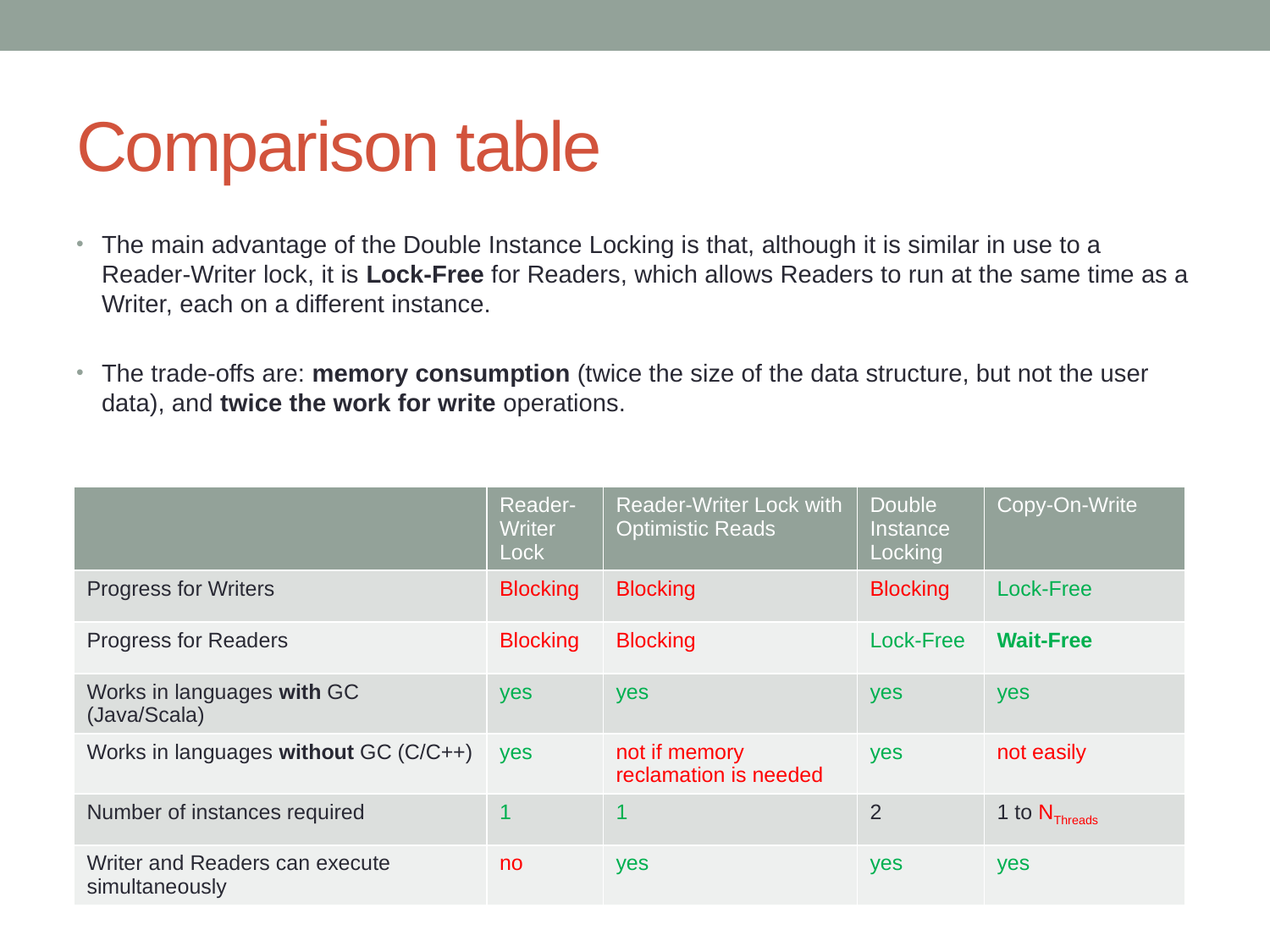

# Comparison table
The main advantage of the Double Instance Locking is that, although it is similar in use to a Reader-Writer lock, it is Lock-Free for Readers, which allows Readers to run at the same time as a Writer, each on a different instance.

The trade-offs are: memory consumption (twice the size of the data structure, but not the user data), and twice the work for write operations.
|  | Reader-Writer Lock | Reader-Writer Lock with Optimistic Reads | Double Instance Locking | Copy-On-Write |
| --- | --- | --- | --- | --- |
| Progress for Writers | Blocking | Blocking | Blocking | Lock-Free |
| Progress for Readers | Blocking | Blocking | Lock-Free | Wait-Free |
| Works in languages with GC (Java/Scala) | yes | yes | yes | yes |
| Works in languages without GC (C/C++) | yes | not if memory reclamation is needed | yes | not easily |
| Number of instances required | 1 | 1 | 2 | 1 to NThreads |
| Writer and Readers can execute simultaneously | no | yes | yes | yes |